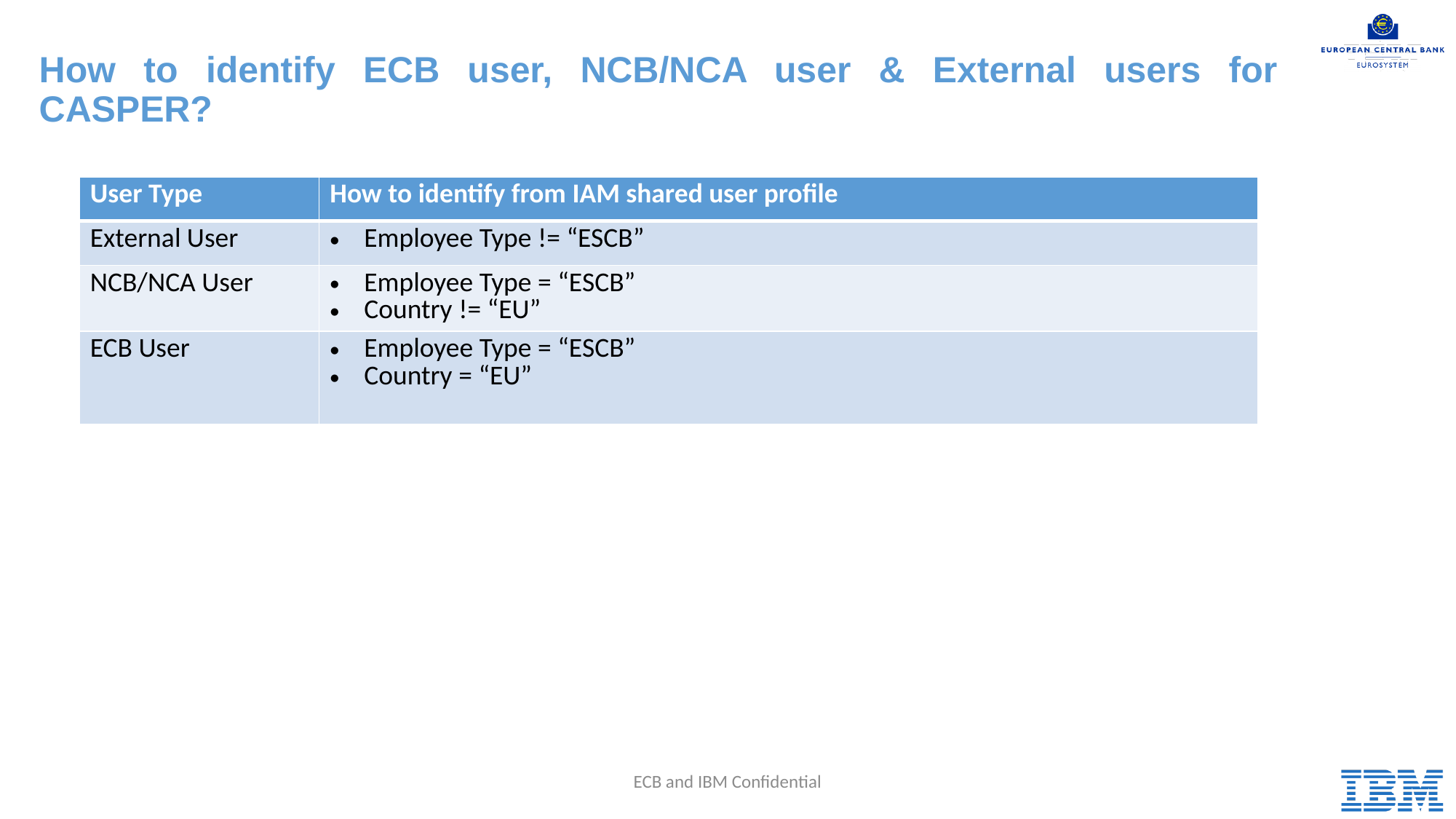

# How to identify ECB user, NCB/NCA user & External users for CASPER?
| User Type | How to identify from IAM shared user profile |
| --- | --- |
| External User | Employee Type != “ESCB” |
| NCB/NCA User | Employee Type = “ESCB” Country != “EU” |
| ECB User | Employee Type = “ESCB” Country = “EU” |
2
ECB and IBM Confidential